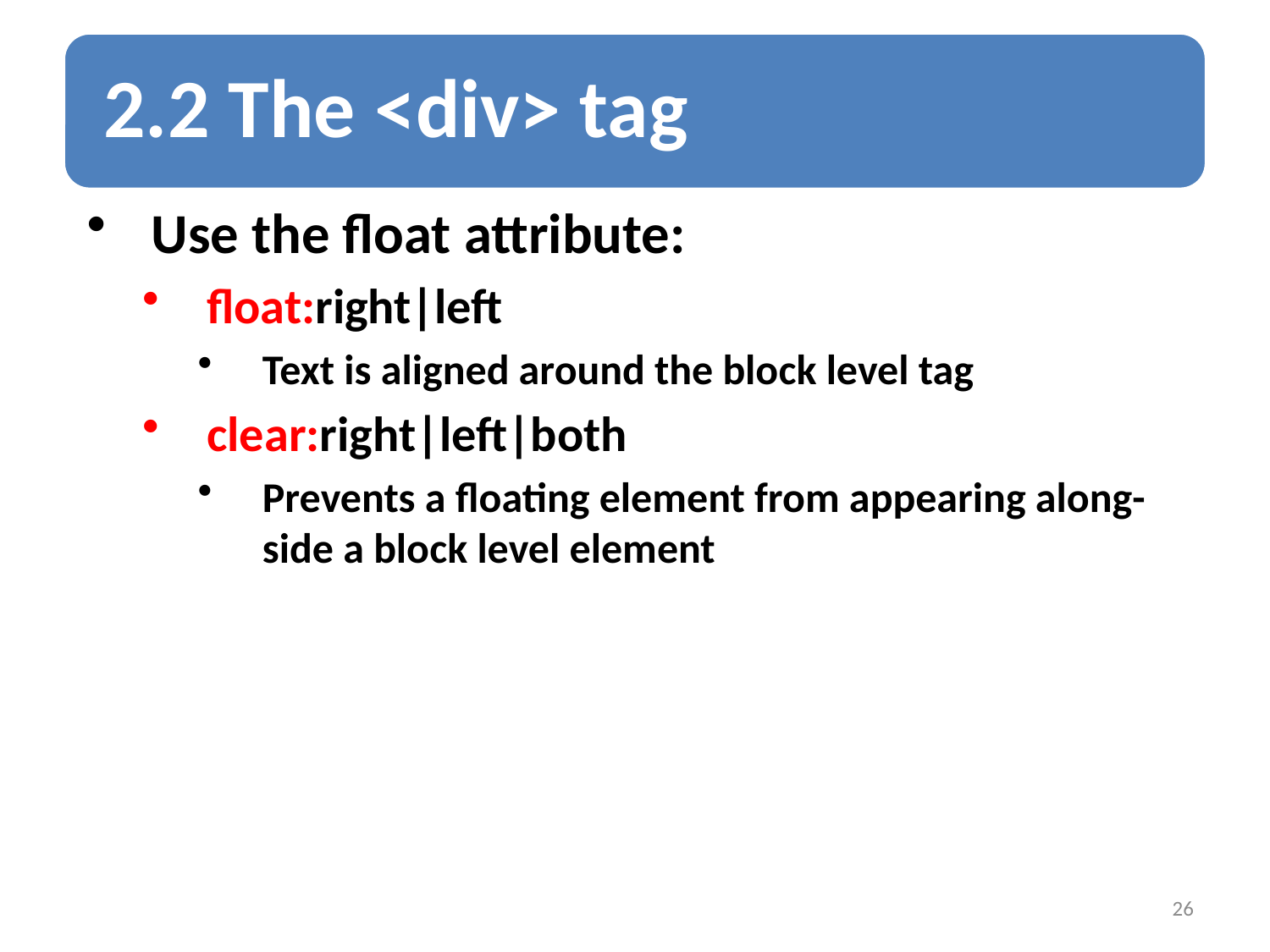

2.2 The <div> tag
Use the float attribute:
float:right|left
Text is aligned around the block level tag
clear:right|left|both
Prevents a floating element from appearing along-side a block level element

26